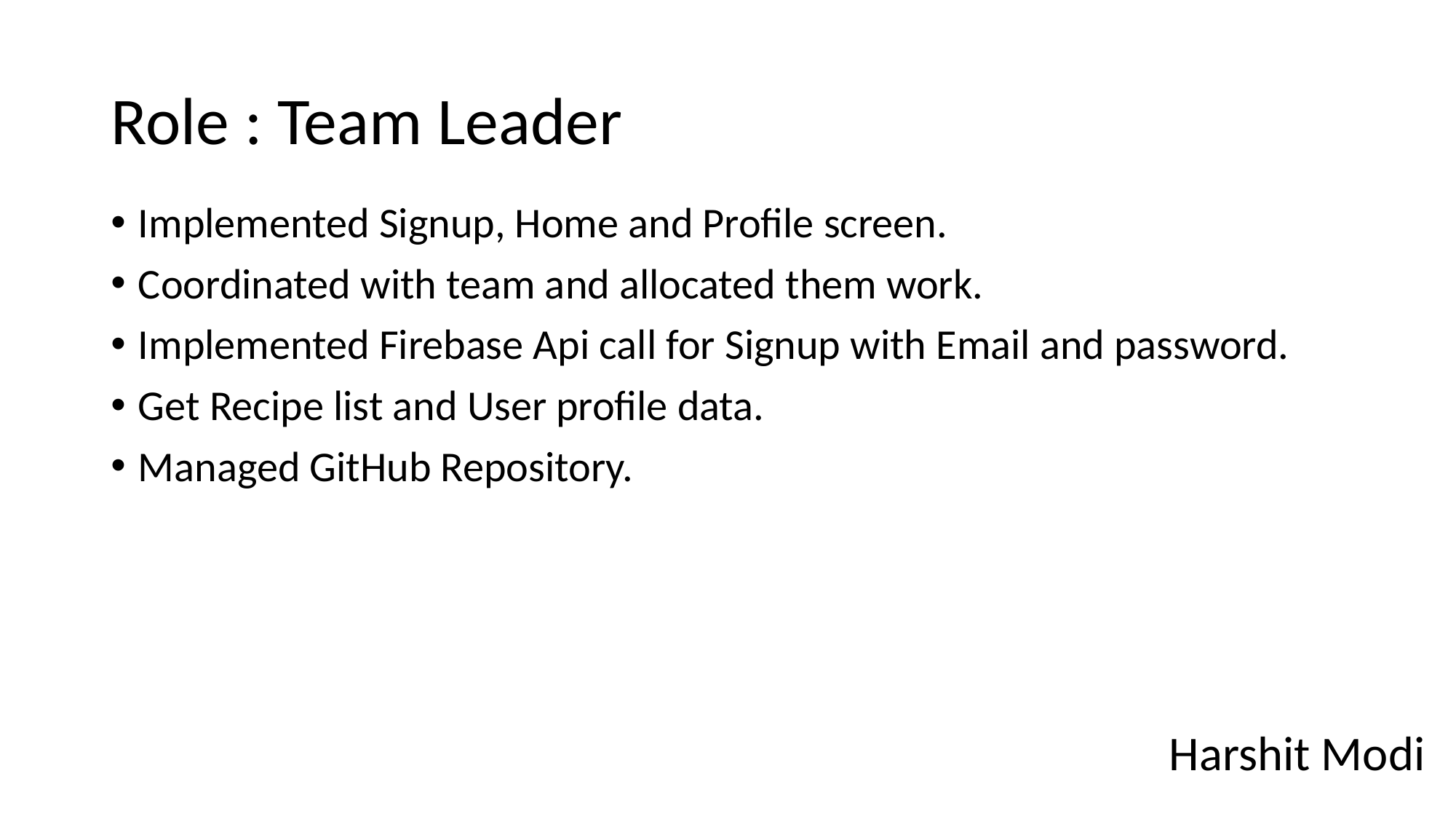

# Role : Team Leader
Implemented Signup, Home and Profile screen.
Coordinated with team and allocated them work.
Implemented Firebase Api call for Signup with Email and password.
Get Recipe list and User profile data.
Managed GitHub Repository.

Harshit Modi